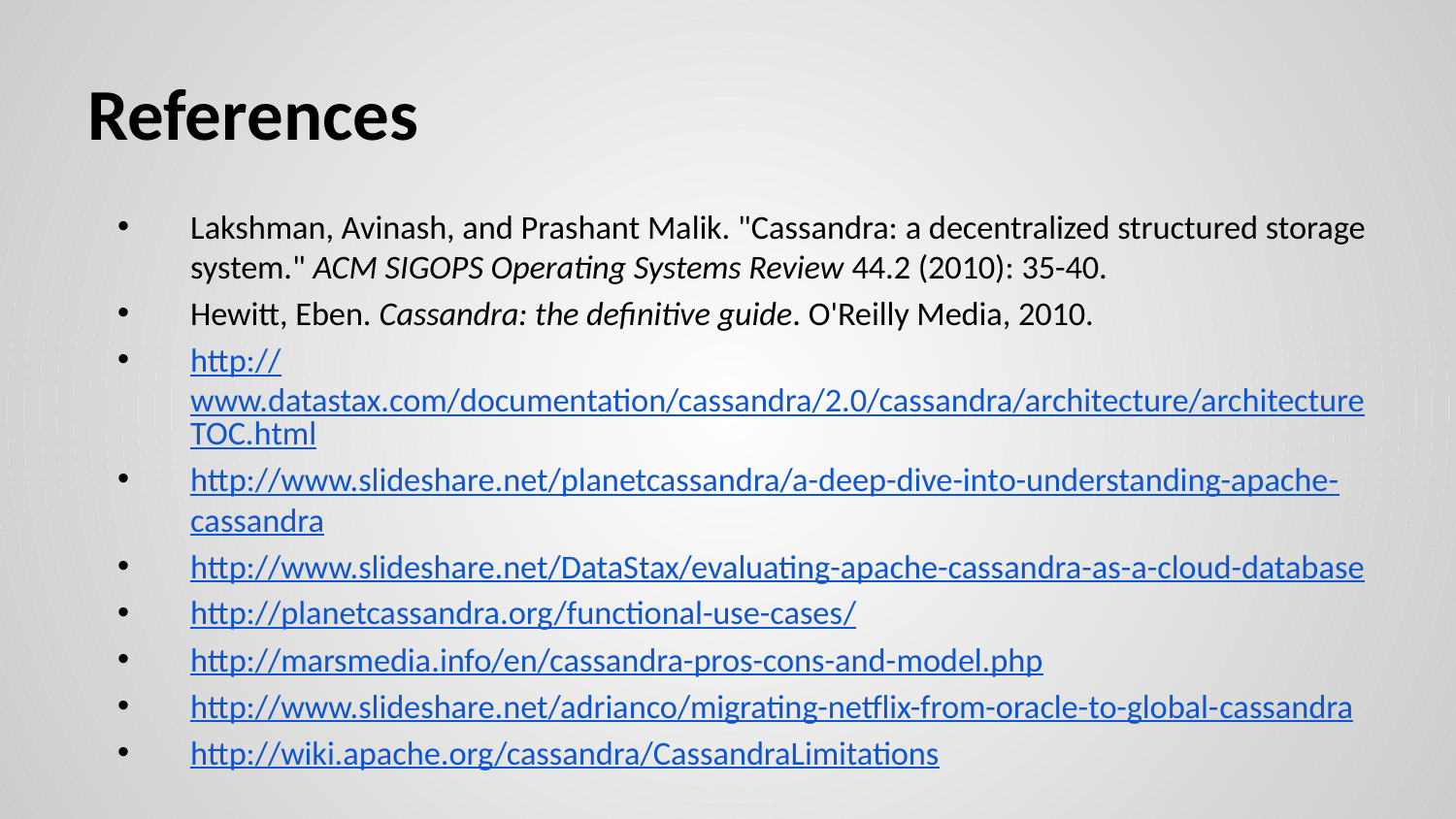

# References
Lakshman, Avinash, and Prashant Malik. "Cassandra: a decentralized structured storage system." ACM SIGOPS Operating Systems Review 44.2 (2010): 35-40.
Hewitt, Eben. Cassandra: the definitive guide. O'Reilly Media, 2010.
http://www.datastax.com/documentation/cassandra/2.0/cassandra/architecture/architectureTOC.html
http://www.slideshare.net/planetcassandra/a-deep-dive-into-understanding-apache-cassandra
http://www.slideshare.net/DataStax/evaluating-apache-cassandra-as-a-cloud-database
http://planetcassandra.org/functional-use-cases/
http://marsmedia.info/en/cassandra-pros-cons-and-model.php
http://www.slideshare.net/adrianco/migrating-netflix-from-oracle-to-global-cassandra
http://wiki.apache.org/cassandra/CassandraLimitations